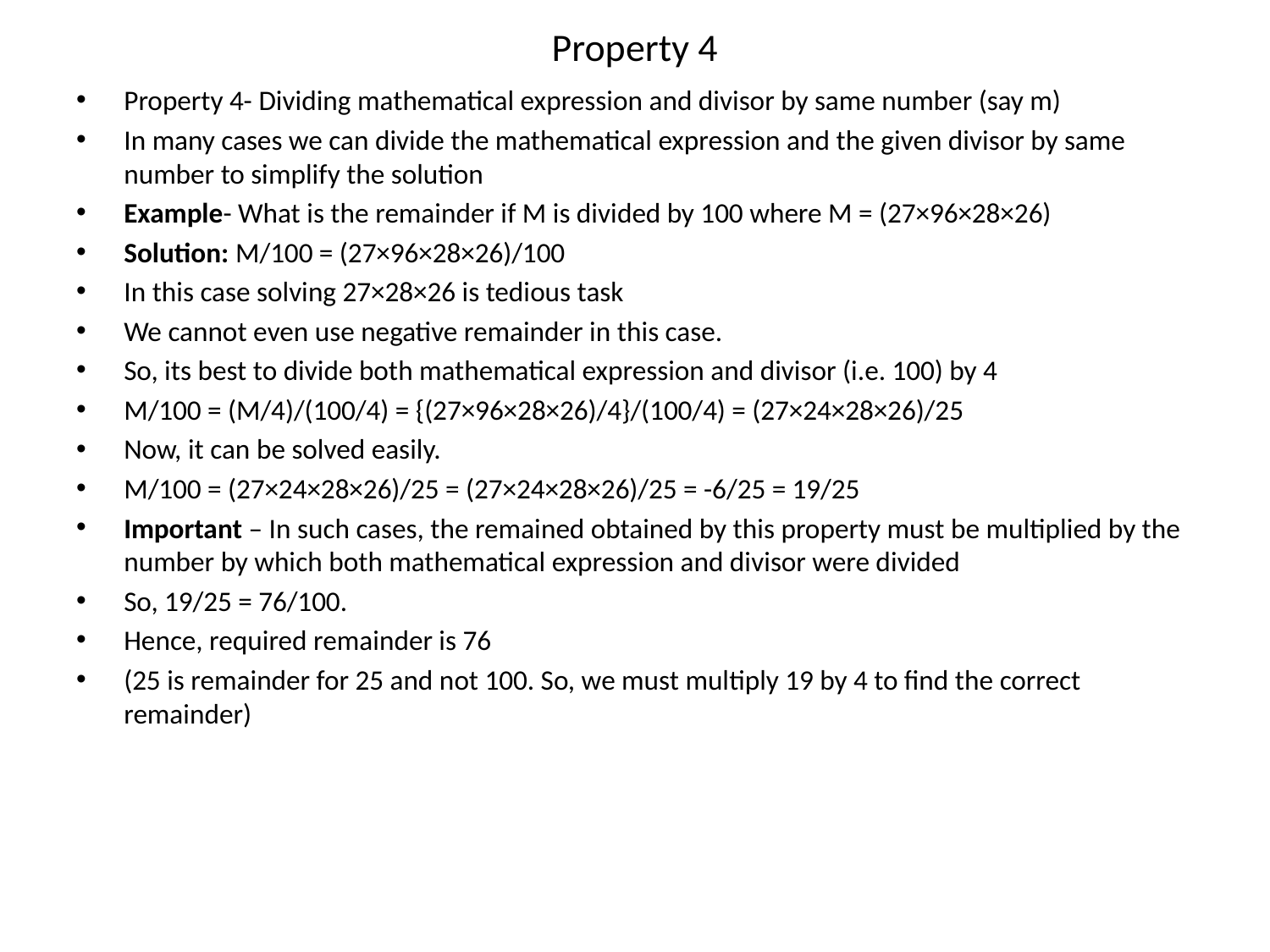

# Property 4
Property 4- Dividing mathematical expression and divisor by same number (say m)
In many cases we can divide the mathematical expression and the given divisor by same number to simplify the solution
Example- What is the remainder if M is divided by 100 where M = (27×96×28×26)
Solution: M/100 = (27×96×28×26)/100
In this case solving 27×28×26 is tedious task
We cannot even use negative remainder in this case.
So, its best to divide both mathematical expression and divisor (i.e. 100) by 4
M/100 = (M/4)/(100/4) = {(27×96×28×26)/4}/(100/4) = (27×24×28×26)/25
Now, it can be solved easily.
M/100 = (27×24×28×26)/25 = (27×24×28×26)/25 = -6/25 = 19/25
Important – In such cases, the remained obtained by this property must be multiplied by the number by which both mathematical expression and divisor were divided
So, 19/25 = 76/100.
Hence, required remainder is 76
(25 is remainder for 25 and not 100. So, we must multiply 19 by 4 to find the correct remainder)